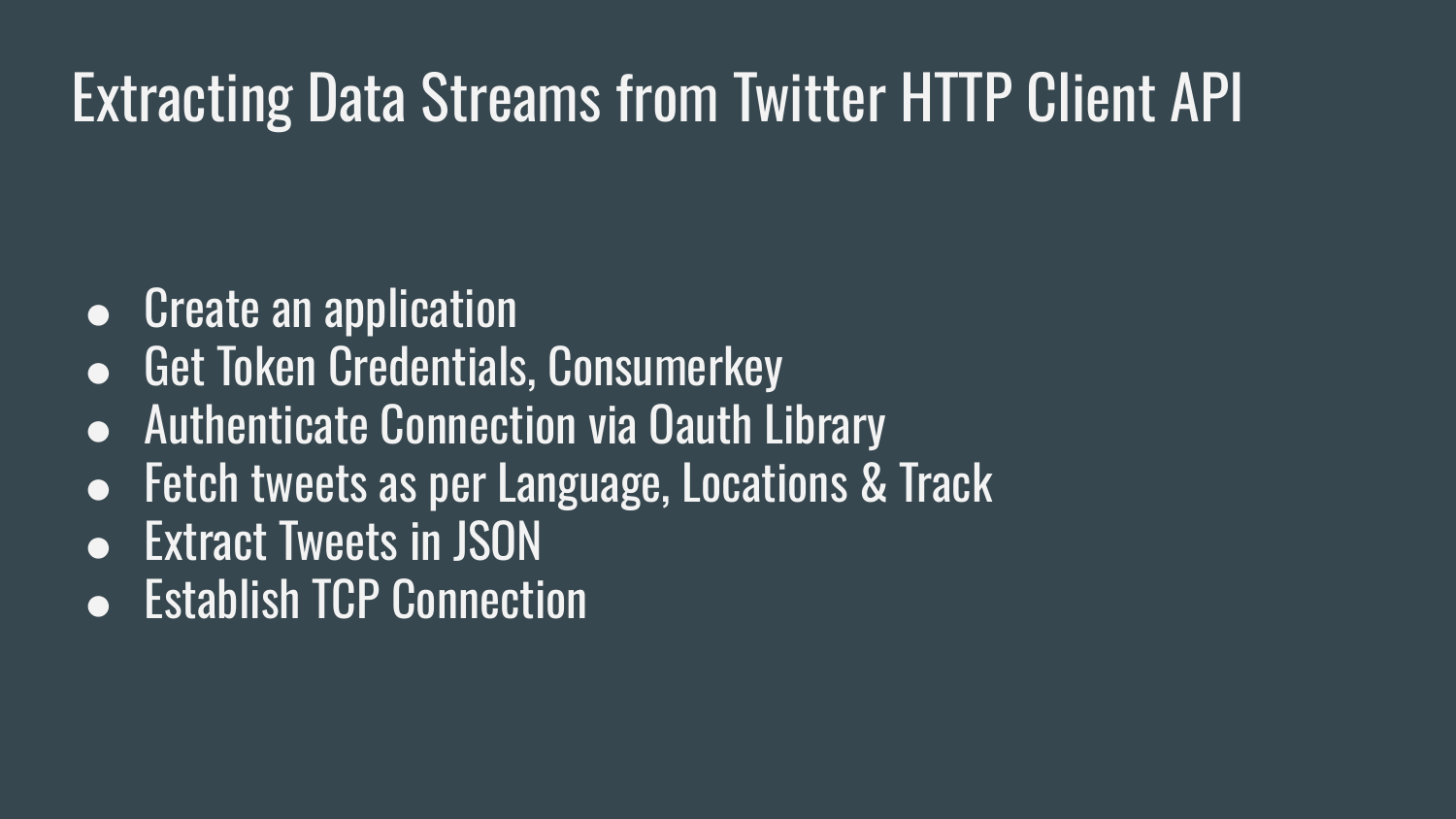

# Extracting Data Streams from Twitter HTTP Client API

Create an application
Get Token Credentials, Consumerkey
Authenticate Connection via Oauth Library
Fetch tweets as per Language, Locations & Track
Extract Tweets in JSON
Establish TCP Connection